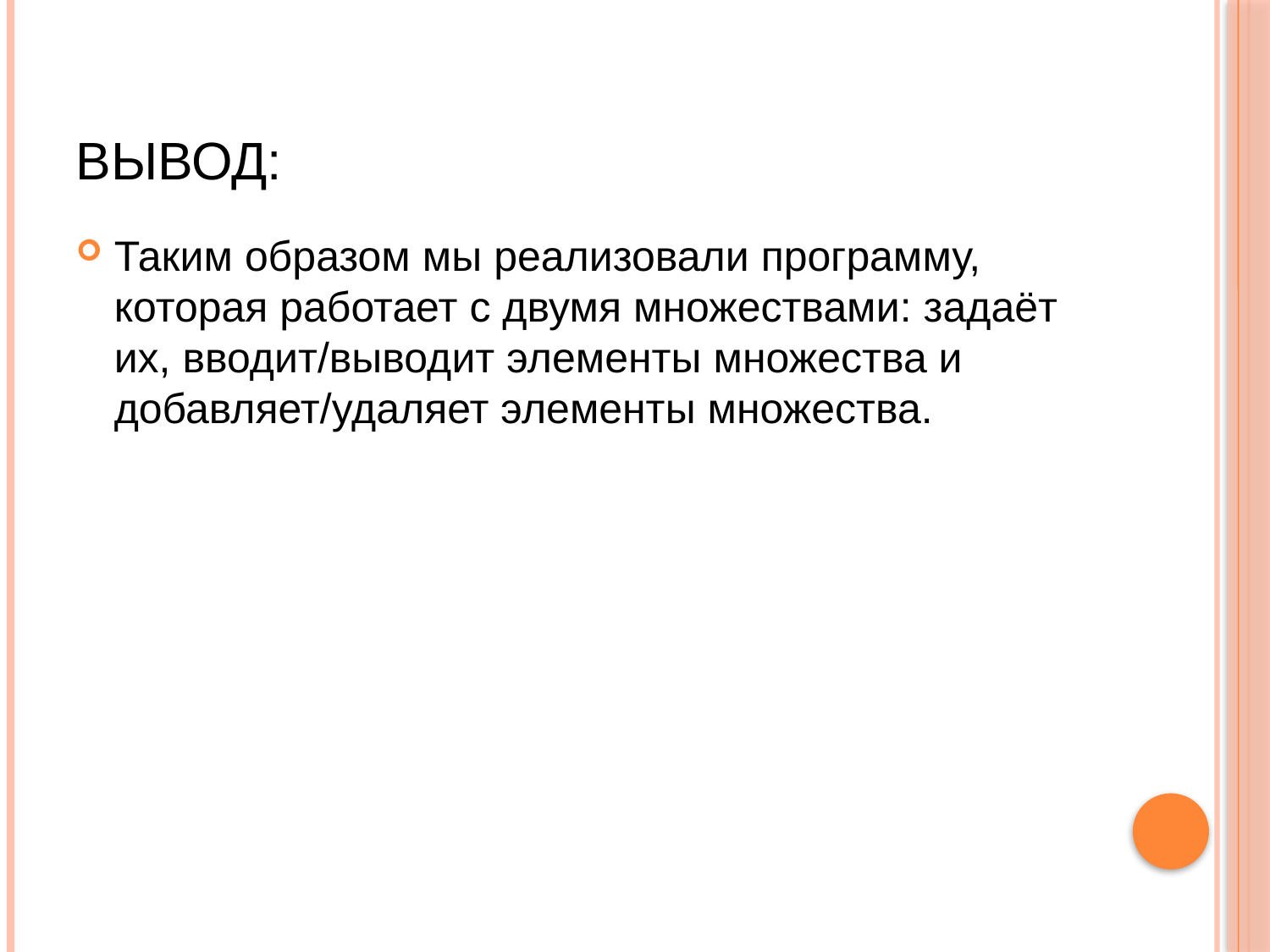

# Вывод:
Таким образом мы реализовали программу, которая работает с двумя множествами: задаёт их, вводит/выводит элементы множества и добавляет/удаляет элементы множества.